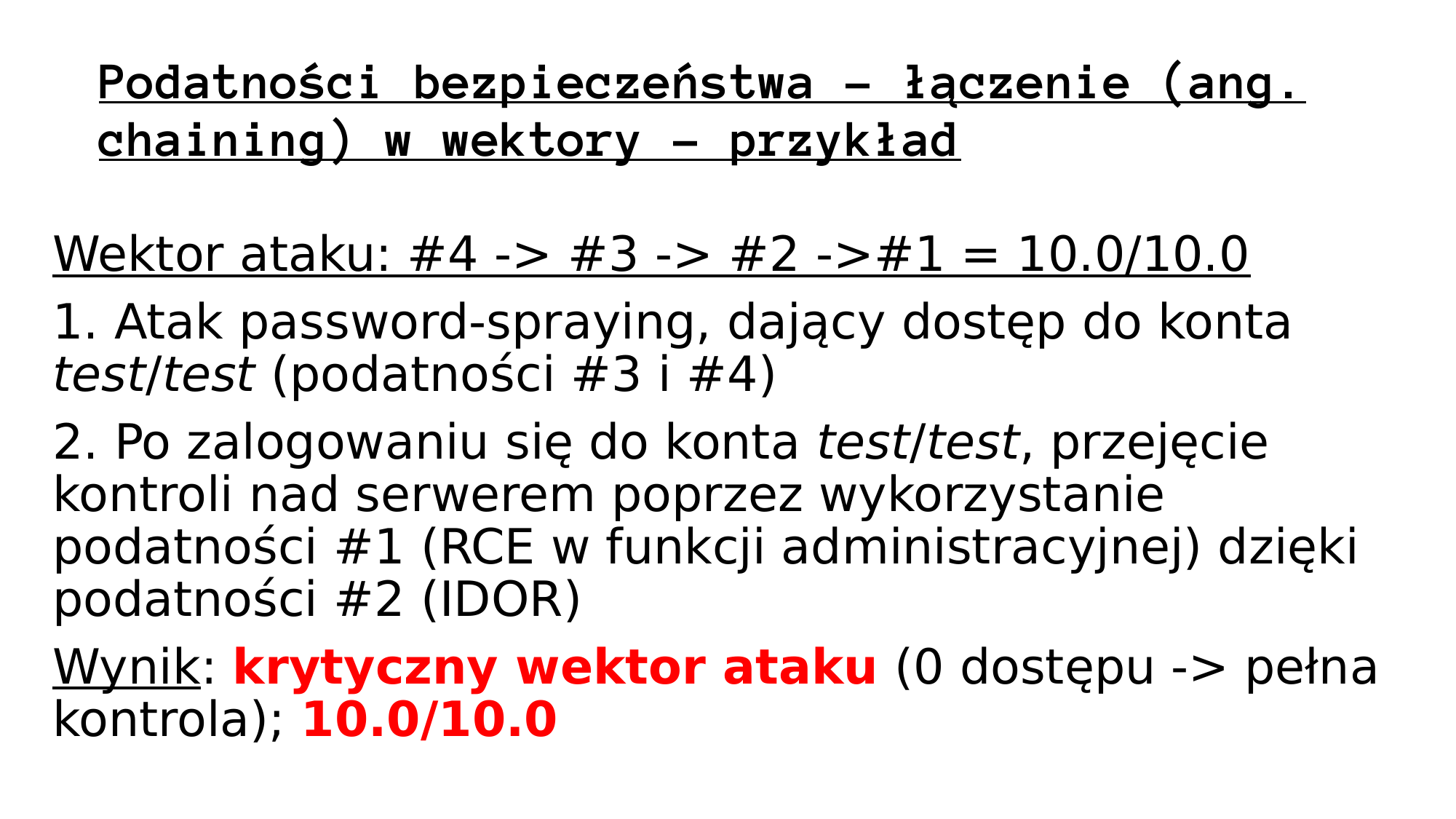

# Podatności bezpieczeństwa - łączenie (ang. chaining) w wektory - przykład
Wektor ataku: #4 -> #3 -> #2 ->#1 = 10.0/10.0
1. Atak password-spraying, dający dostęp do konta test/test (podatności #3 i #4)
2. Po zalogowaniu się do konta test/test, przejęcie kontroli nad serwerem poprzez wykorzystanie podatności #1 (RCE w funkcji administracyjnej) dzięki podatności #2 (IDOR)
Wynik: krytyczny wektor ataku (0 dostępu -> pełna kontrola); 10.0/10.0